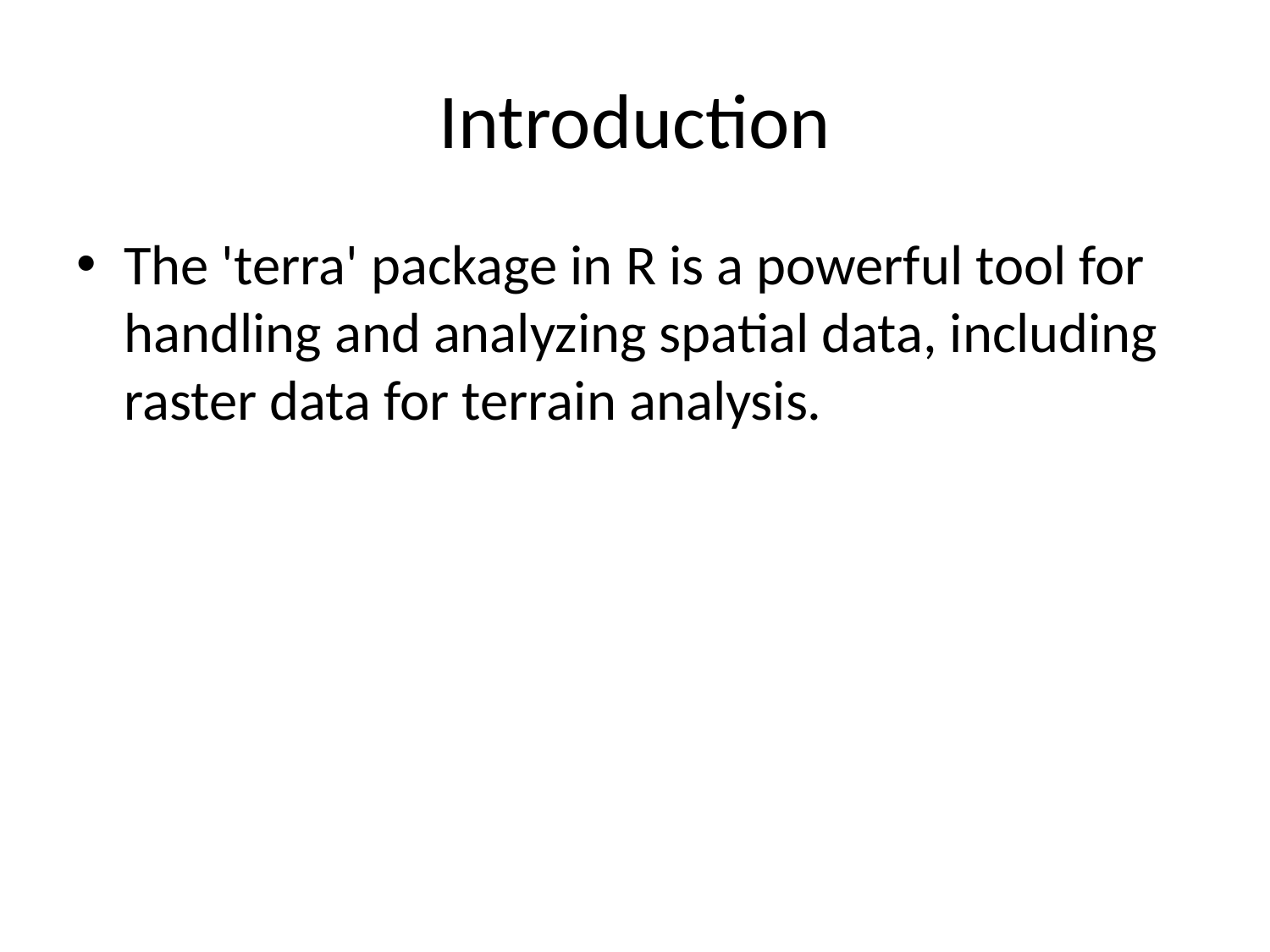

# Introduction
The 'terra' package in R is a powerful tool for handling and analyzing spatial data, including raster data for terrain analysis.